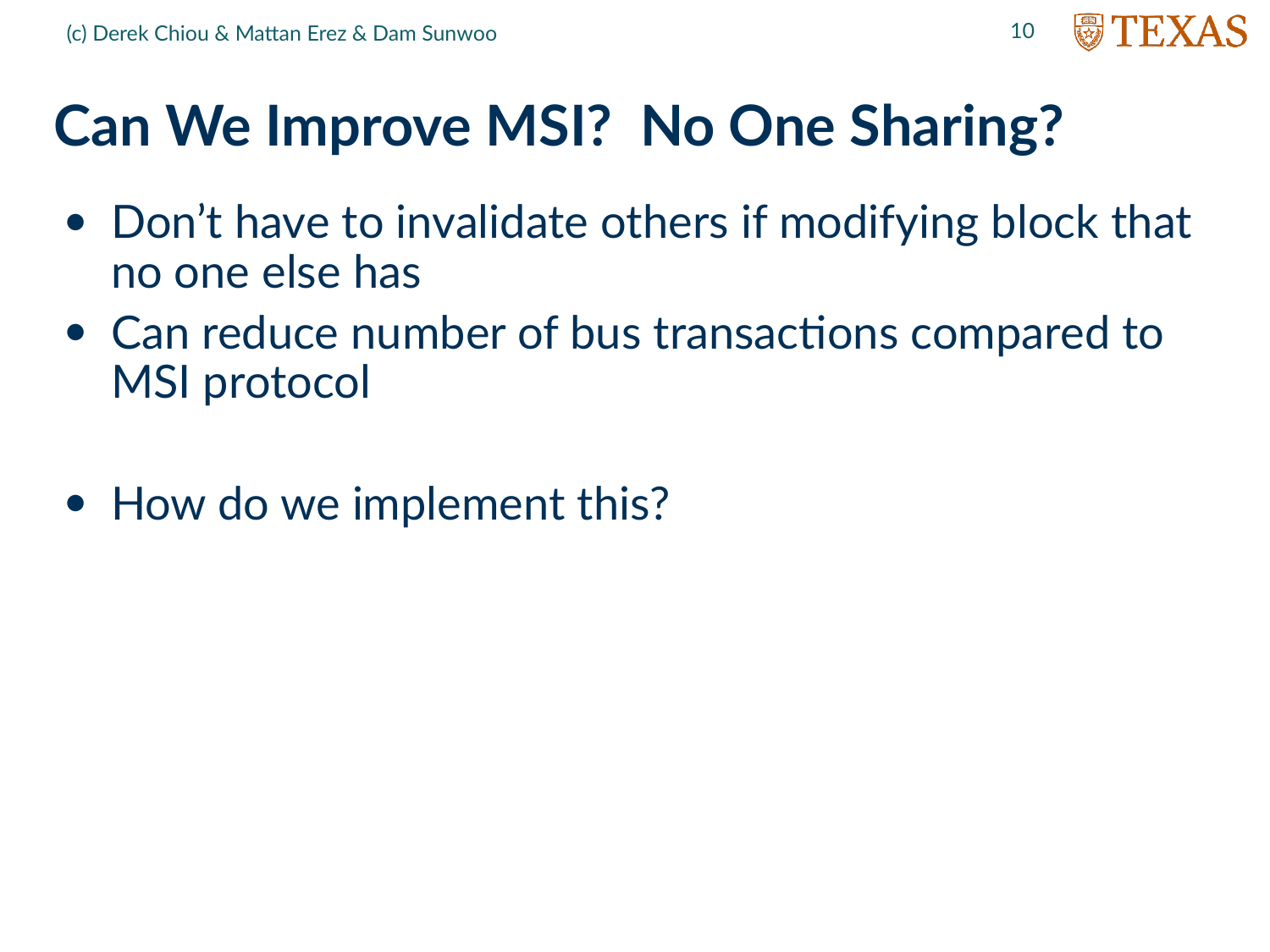

10
(c) Derek Chiou & Mattan Erez & Dam Sunwoo
# Can We Improve MSI?  No One Sharing?
Don’t have to invalidate others if modifying block that no one else has
Can reduce number of bus transactions compared to MSI protocol

How do we implement this?